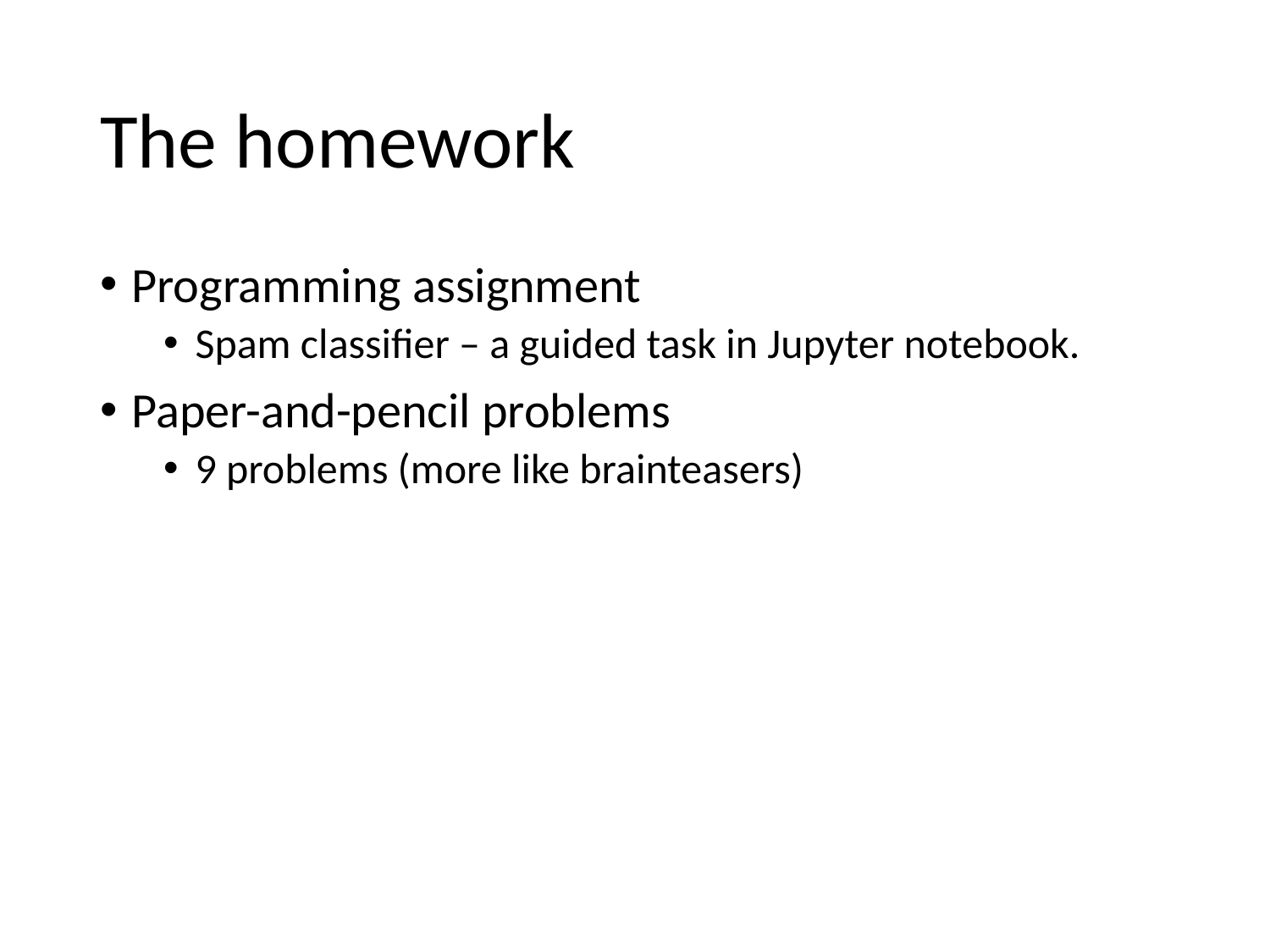

# The homework
Programming assignment
Spam classifier – a guided task in Jupyter notebook.
Paper-and-pencil problems
9 problems (more like brainteasers)